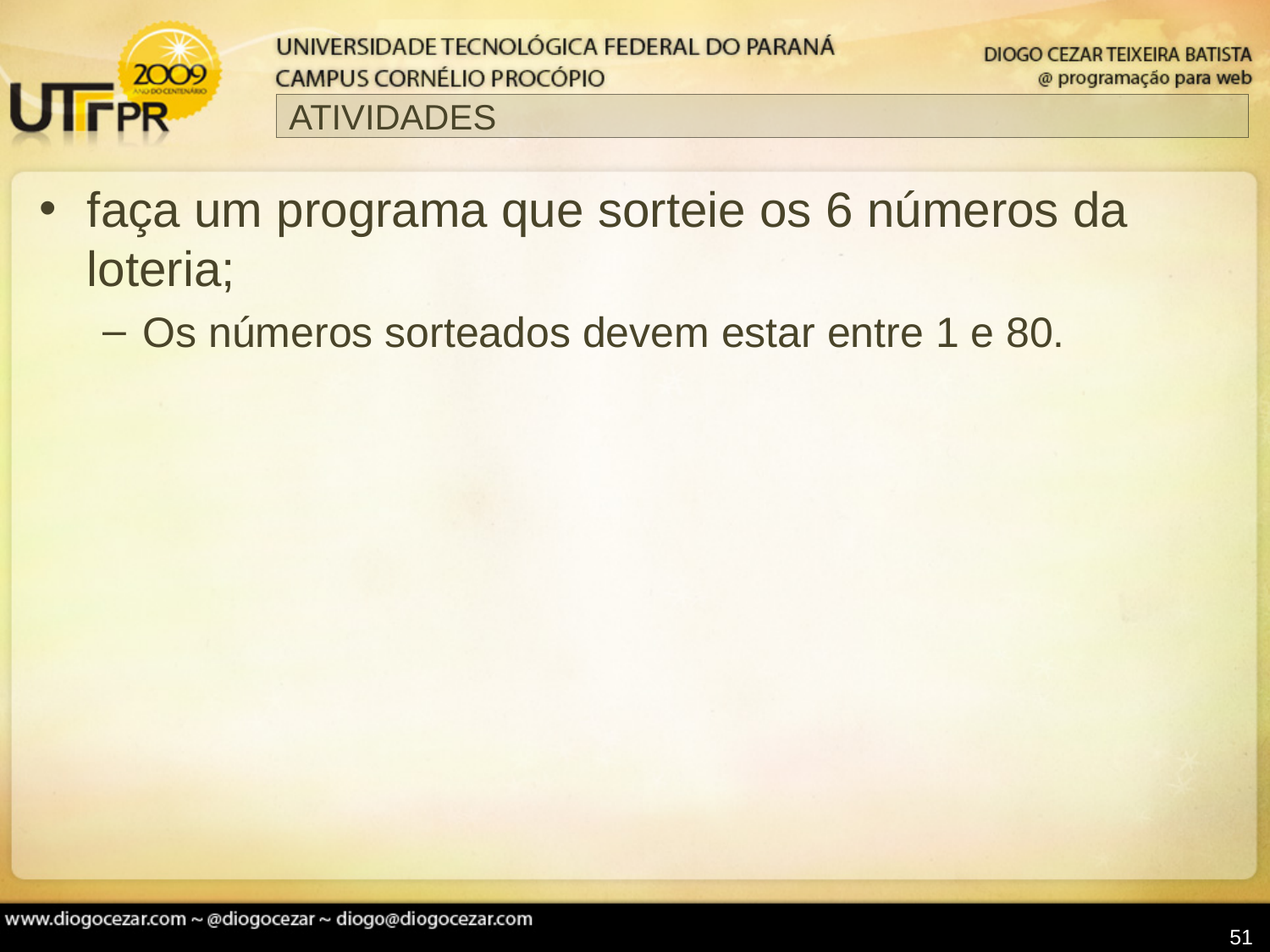

# ATIVIDADES
faça um programa que sorteie os 6 números da loteria;
Os números sorteados devem estar entre 1 e 80.
51